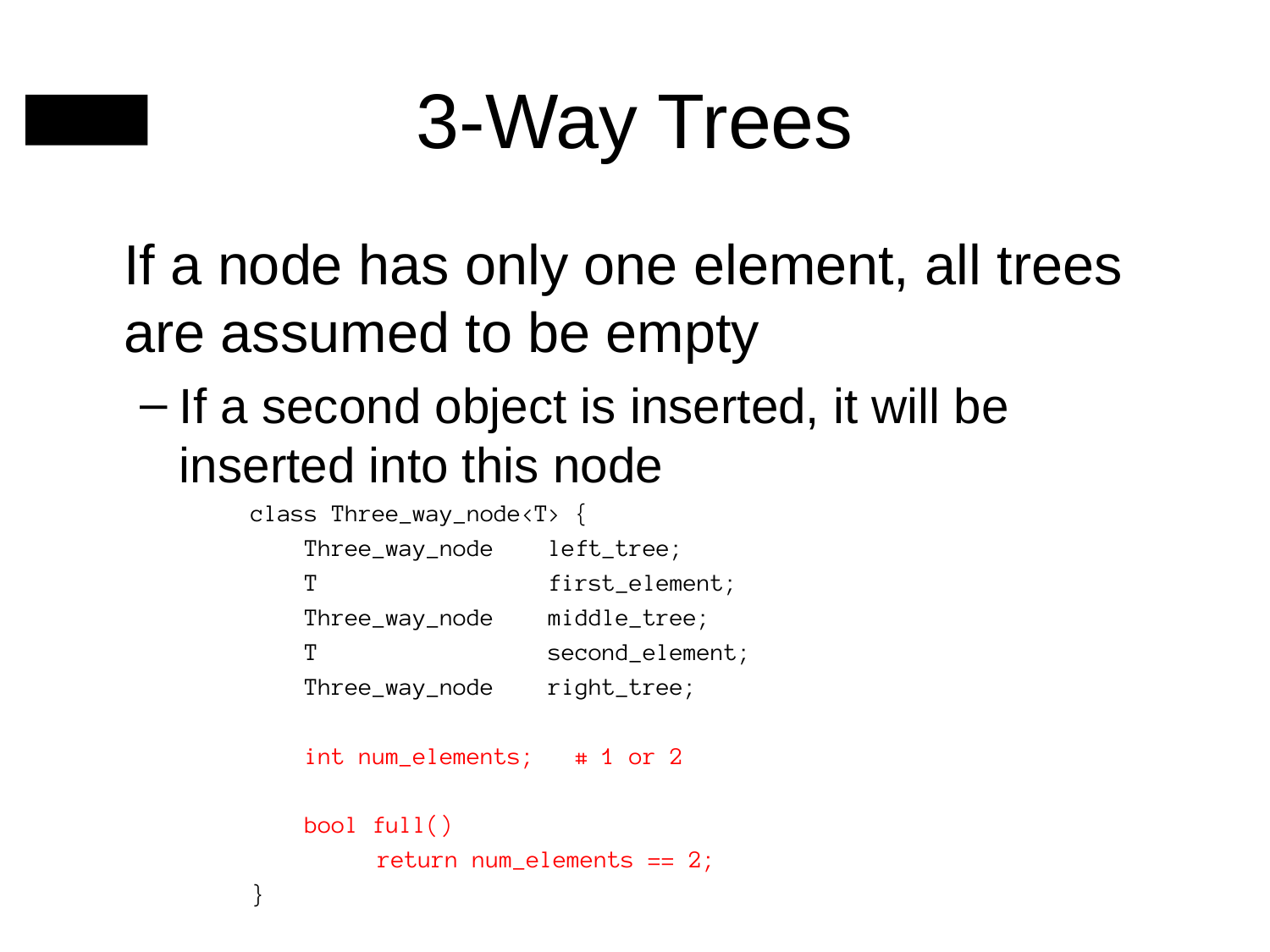

# 3-Way Trees
	If a node has only one element, all trees are assumed to be empty
If a second object is inserted, it will be inserted into this node
		class Three_way_node<T> {
		    Three_way_node    left_tree;
		    T                 first_element;
		    Three_way_node    middle_tree;
		    T                 second_element;
		    Three_way_node    right_tree;

		    int num_elements;   # 1 or 2

		    bool full()
		    	return num_elements == 2;
             }